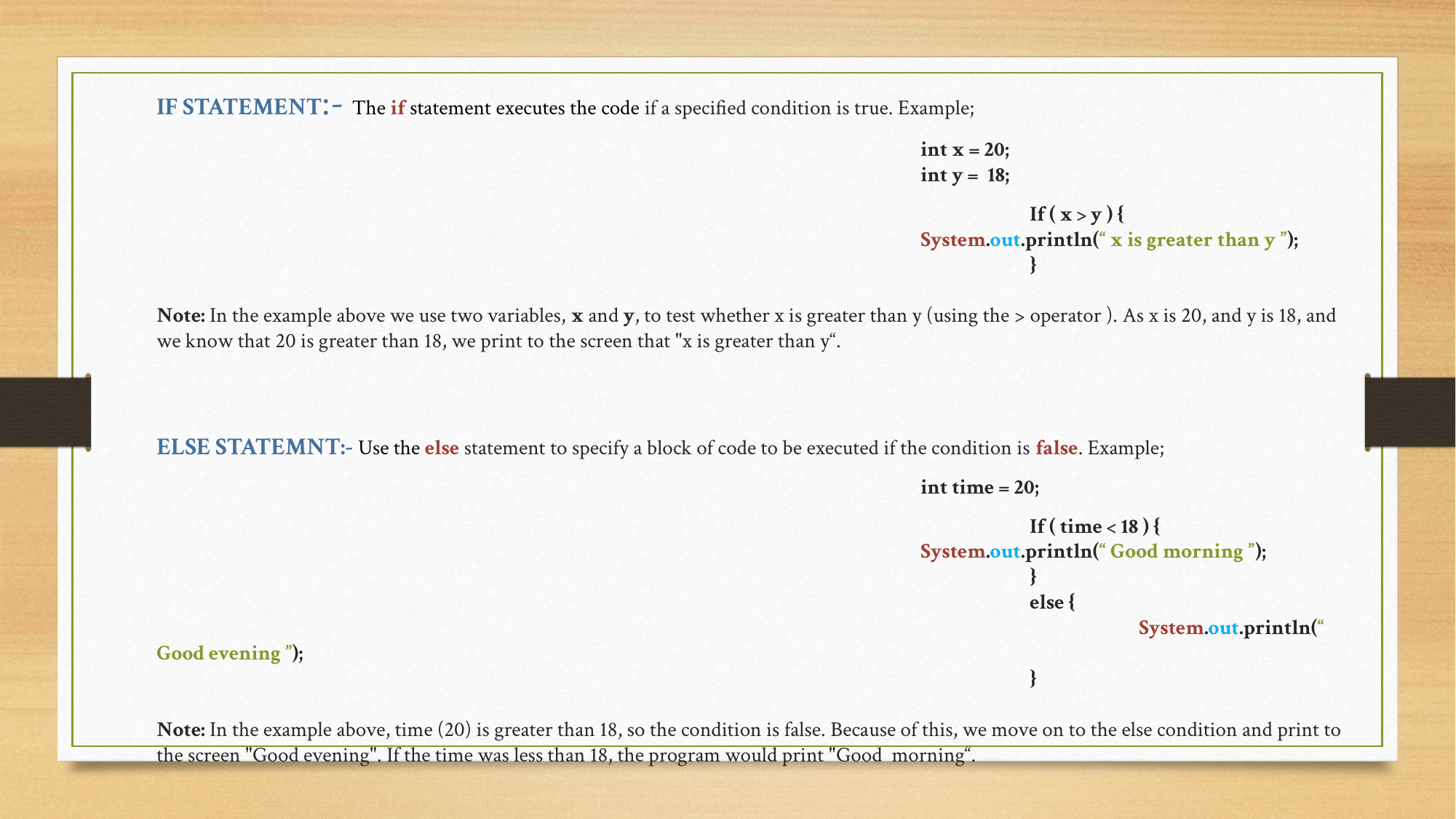

IF STATEMENT:- The if statement executes the code if a specified condition is true. Example;
							int x = 20;
							int y =  18;
								If ( x > y ) {
                      							System.out.println(“ x is greater than y ”);
								}
Note: In the example above we use two variables, x and y, to test whether x is greater than y (using the > operator ). As x is 20, and y is 18, and we know that 20 is greater than 18, we print to the screen that "x is greater than y“.

ELSE STATEMNT:- Use the else statement to specify a block of code to be executed if the condition is false. Example;
							int time = 20;
								If ( time < 18 ) {
                      							System.out.println(“ Good morning ”);
								}
								else {
								 	System.out.println(“ Good evening ”);
								}
Note: In the example above, time (20) is greater than 18, so the condition is false. Because of this, we move on to the else condition and print to the screen "Good evening". If the time was less than 18, the program would print "Good  morning“.